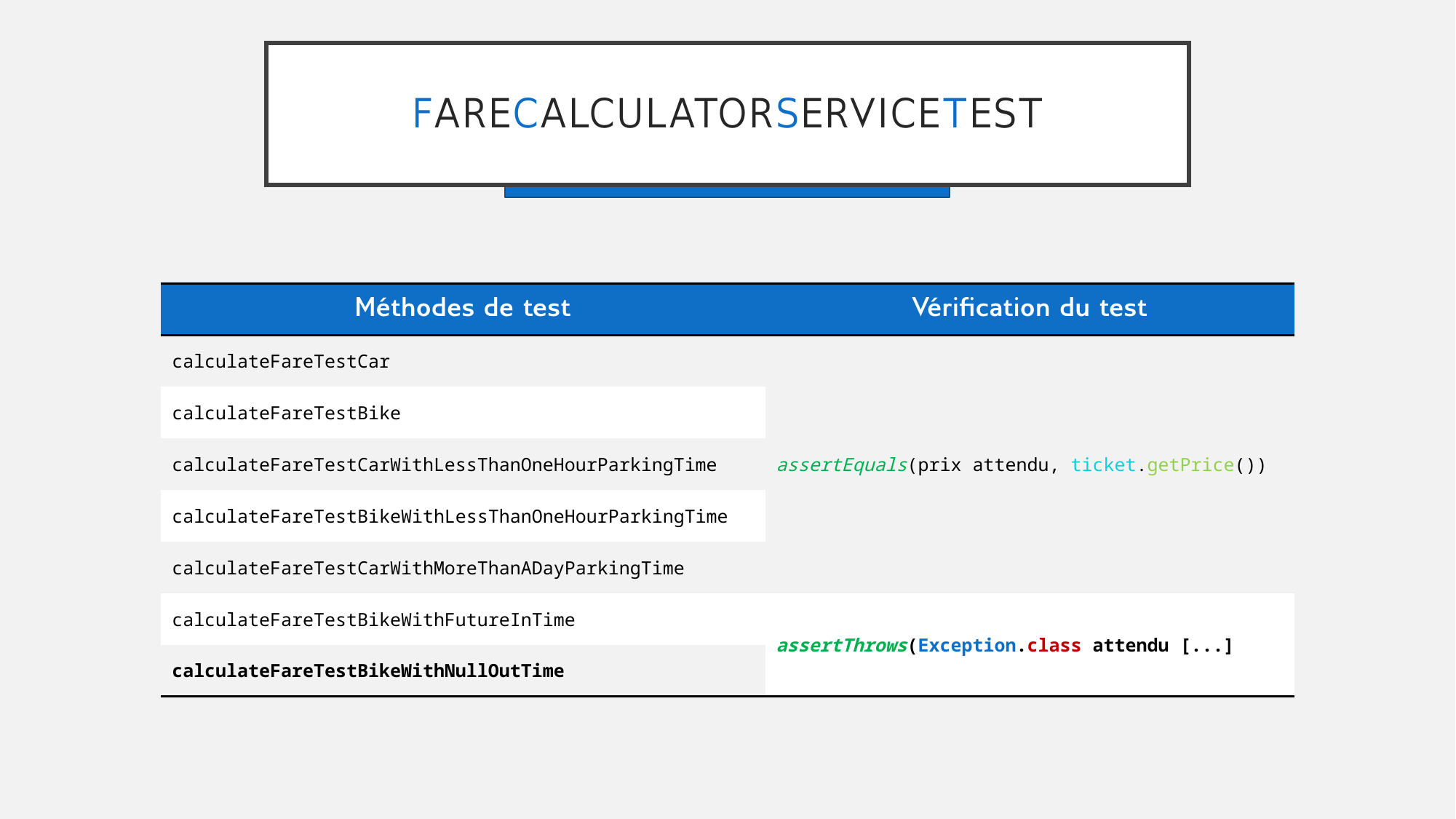

# FareCalculatorServiceTest
| Méthodes de test | Vérification du test |
| --- | --- |
| calculateFareTestCar | assertEquals(prix attendu, ticket.getPrice()) |
| calculateFareTestBike | assertEquals(prix attendu , ticket.getPrice()); |
| calculateFareTestCarWithLessThanOneHourParkingTime | assertEquals(prix attendu , ticket.getPrice()); |
| calculateFareTestBikeWithLessThanOneHourParkingTime | assertEquals(prix attendu , ticket.getPrice()); |
| calculateFareTestCarWithMoreThanADayParkingTime | assertEquals(prix attendu , ticket.getPrice()); |
| calculateFareTestBikeWithFutureInTime | assertThrows(Exception.class attendu [...] |
| calculateFareTestBikeWithNullOutTime |  |